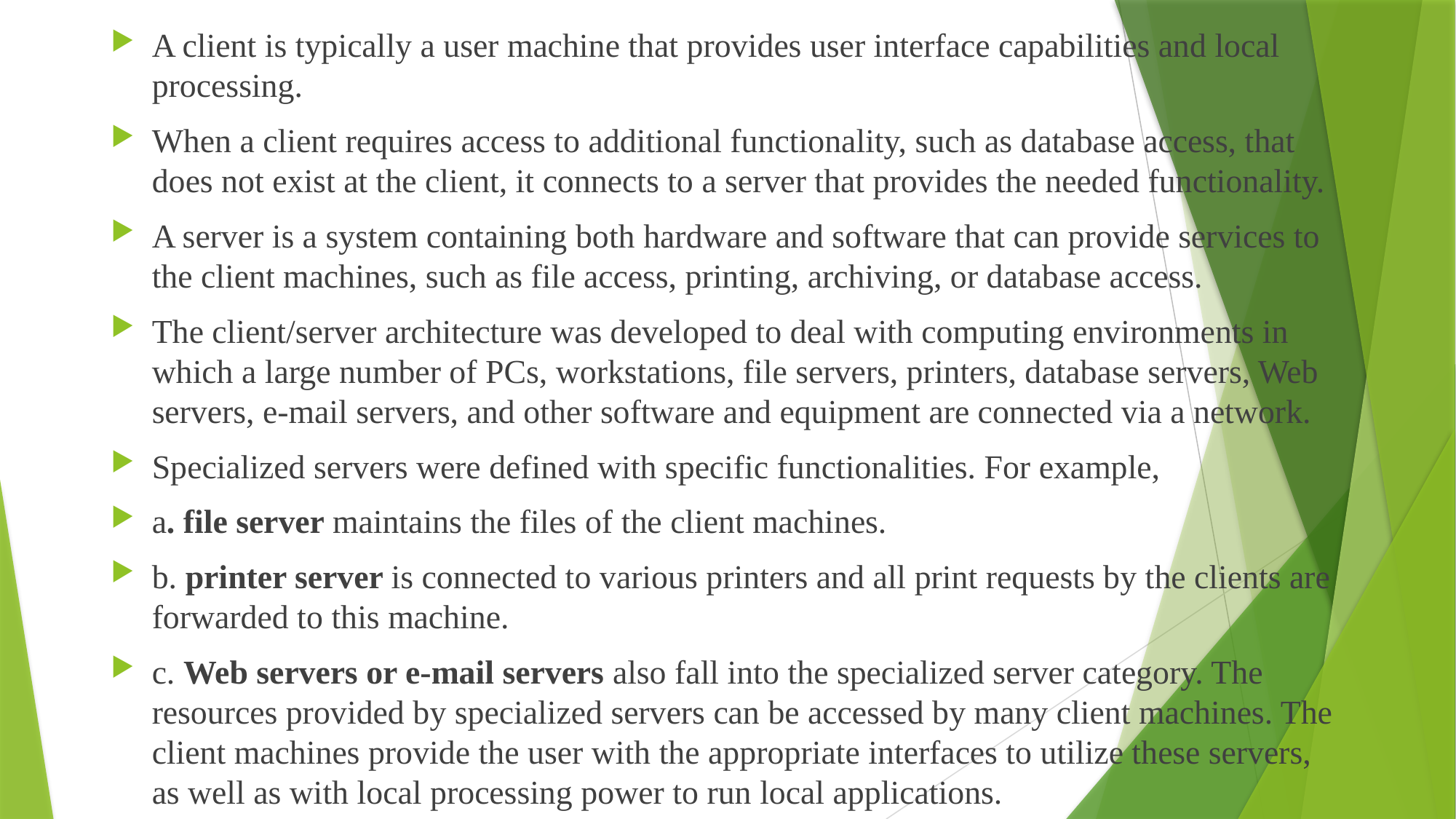

A client is typically a user machine that provides user interface capabilities and local processing.
When a client requires access to additional functionality, such as database access, that does not exist at the client, it connects to a server that provides the needed functionality.
A server is a system containing both hardware and software that can provide services to the client machines, such as file access, printing, archiving, or database access.
The client/server architecture was developed to deal with computing environments in which a large number of PCs, workstations, file servers, printers, database servers, Web servers, e-mail servers, and other software and equipment are connected via a network.
Specialized servers were defined with specific functionalities. For example,
a. file server maintains the files of the client machines.
b. printer server is connected to various printers and all print requests by the clients are forwarded to this machine.
c. Web servers or e-mail servers also fall into the specialized server category. The resources provided by specialized servers can be accessed by many client machines. The client machines provide the user with the appropriate interfaces to utilize these servers, as well as with local processing power to run local applications.